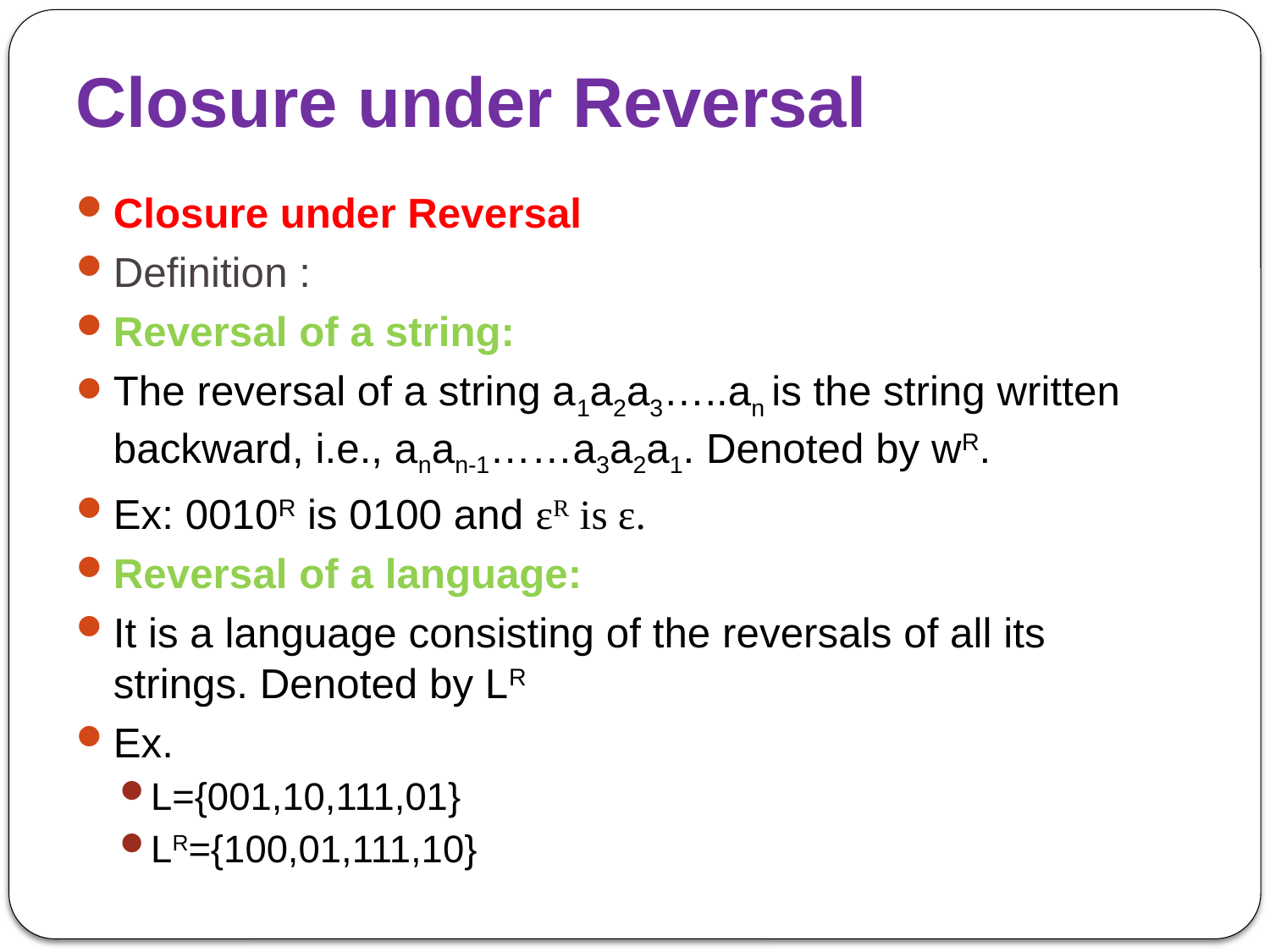

# Closure under Reversal
Closure under Reversal
Definition :
Reversal of a string:
The reversal of a string a1a2a3…..an is the string written backward, i.e., anan-1……a3a2a1. Denoted by wR.
Ex: 0010R is 0100 and εR is ε.
Reversal of a language:
It is a language consisting of the reversals of all its strings. Denoted by LR
Ex.
L={001,10,111,01}
LR={100,01,111,10}